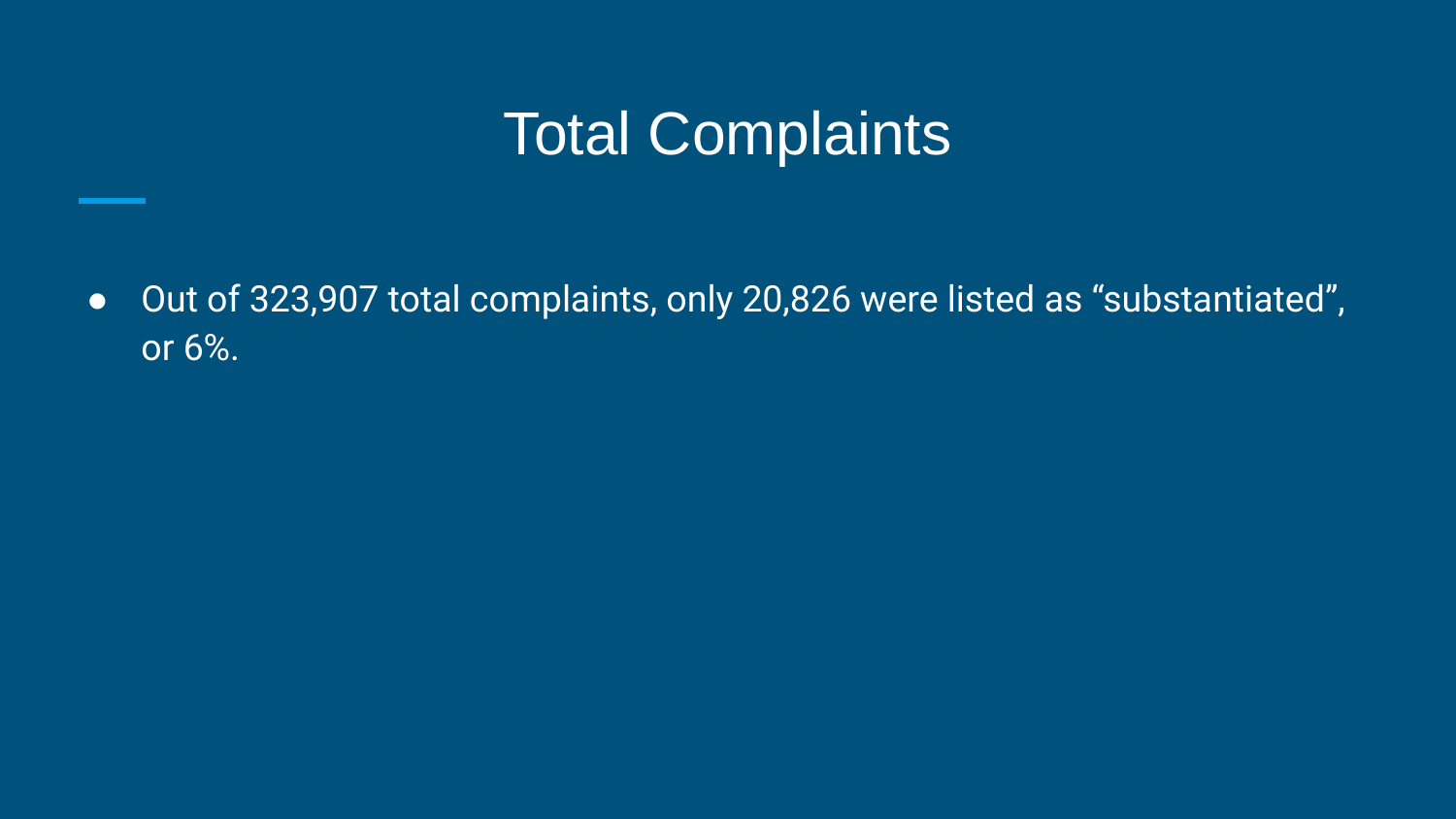

# Total Complaints
Out of 323,907 total complaints, only 20,826 were listed as “substantiated”, or 6%.